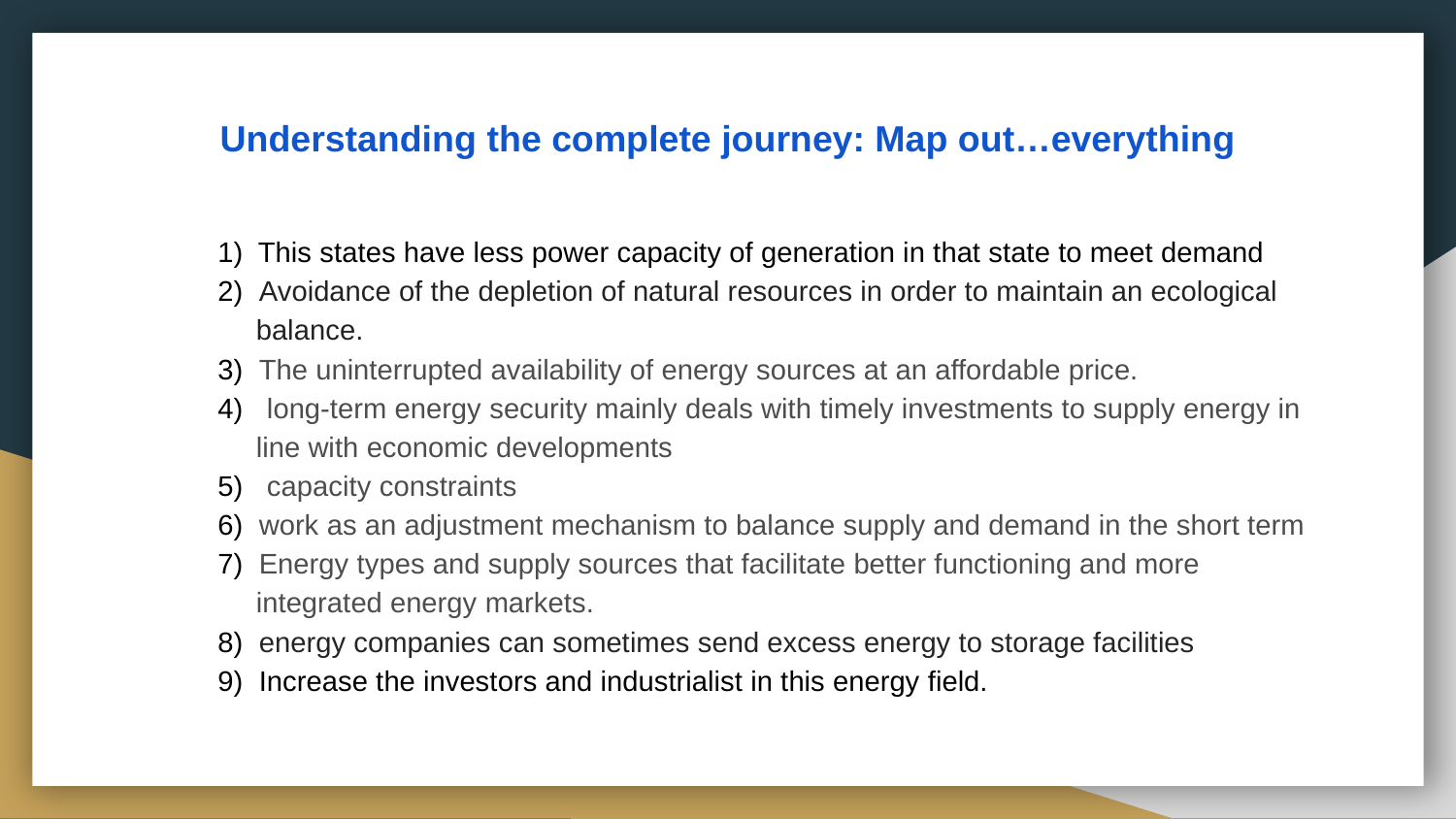

# Understanding the complete journey: Map out…everything

1)  This states have less power capacity of generation in that state to meet demand
2)  Avoidance of the depletion of natural resources in order to maintain an ecological balance.
3)  The uninterrupted availability of energy sources at an affordable price.
4)   long-term energy security mainly deals with timely investments to supply energy in line with economic developments
5)   capacity constraints
6)  work as an adjustment mechanism to balance supply and demand in the short term
7)  Energy types and supply sources that facilitate better functioning and more integrated energy markets.
8)  energy companies can sometimes send excess energy to storage facilities
9)  Increase the investors and industrialist in this energy field.